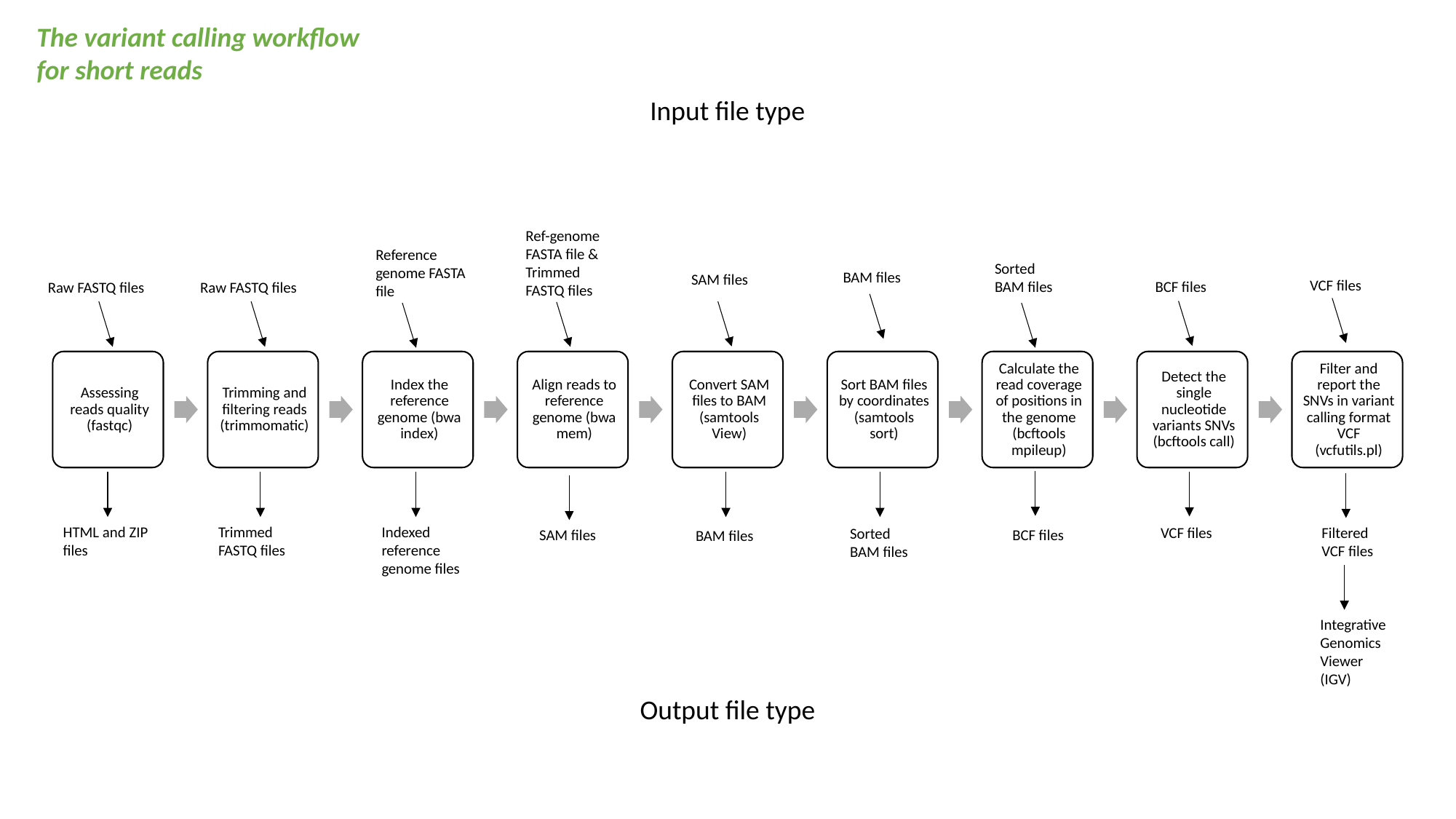

The variant calling workflow for short reads
Input file type
Assessing reads quality (fastqc)

Trimming and filtering reads (trimmomatic)

Index the reference genome (bwa index)

Align reads to reference genome (bwa mem)

Convert SAM files to BAM (samtools View)

Sort BAM files by coordinates (samtools sort)

Calculate the read coverage of positions in the genome (bcftools mpileup)

Detect the single nucleotide variants SNVs (bcftools call)

Filter and report the SNVs in variant calling format VCF (vcfutils.pl)
Ref-genome FASTA file & Trimmed FASTQ files
Reference genome FASTA file
Sorted BAM files
BAM files
SAM files
VCF files
BCF files
Raw FASTQ files
Raw FASTQ files
HTML and ZIP files
Trimmed FASTQ files
Indexed reference genome files
VCF files
Filtered VCF files
Sorted BAM files
BCF files
SAM files
BAM files
Integrative Genomics Viewer (IGV)
Output file type